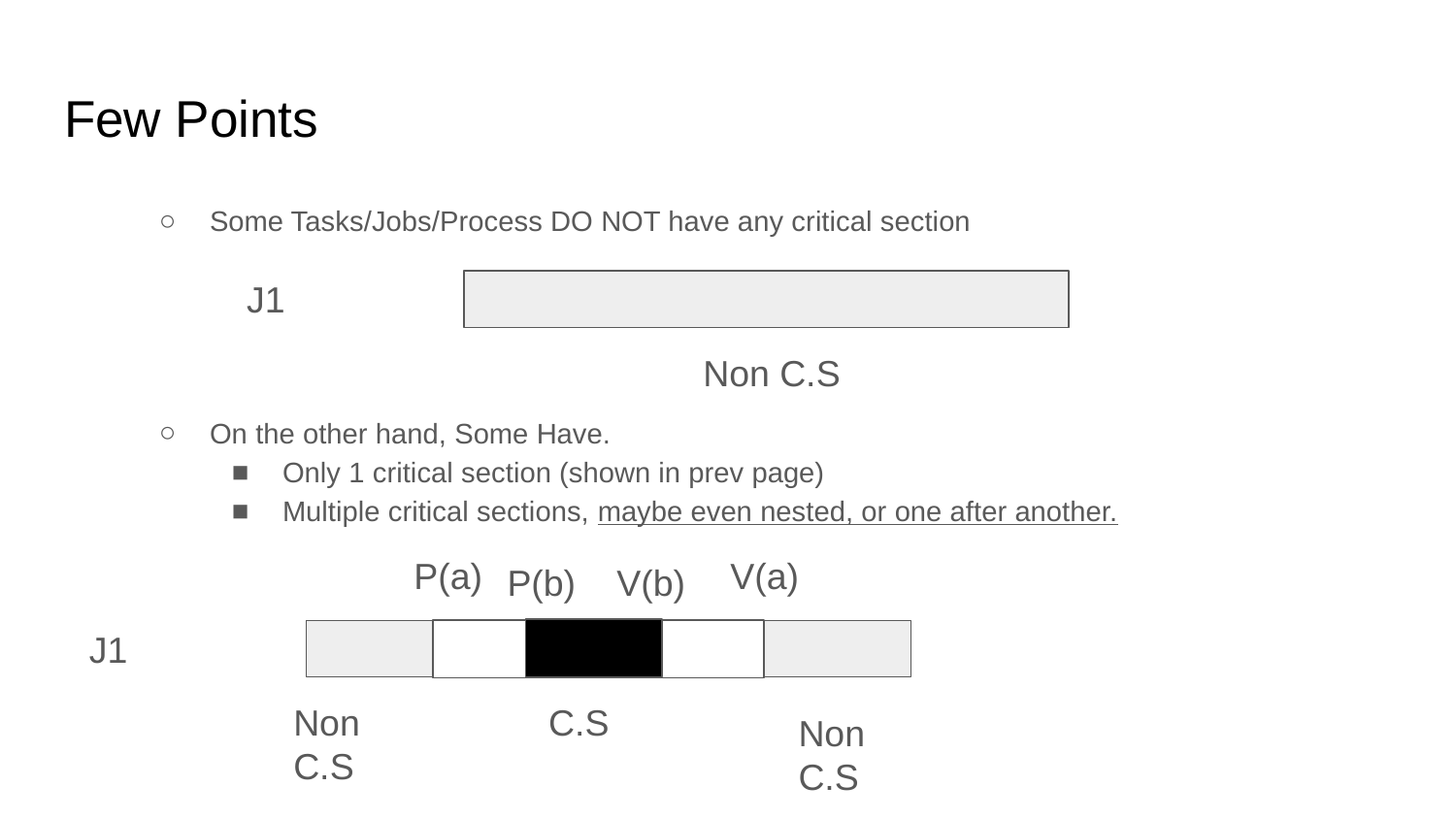

# Few Points
Some Tasks/Jobs/Process DO NOT have any critical section

On the other hand, Some Have.
Only 1 critical section (shown in prev page)
Multiple critical sections, maybe even nested, or one after another.
J1

Non C.S
P(a)
V(a)
J1

Non C.S
C.S
Non C.S
P(b)
V(b)